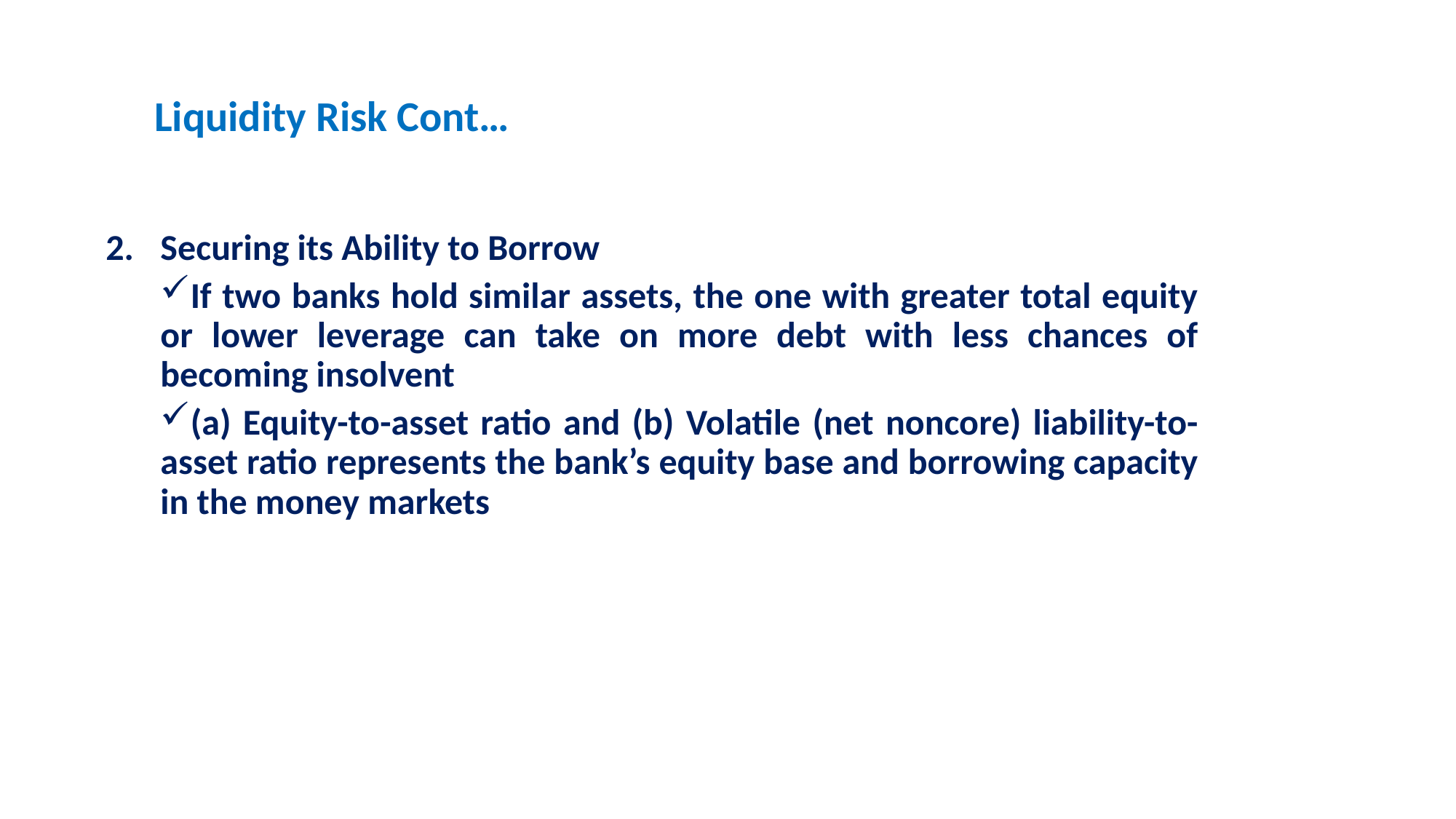

Liquidity Risk Cont…
Securing its Ability to Borrow
If two banks hold similar assets, the one with greater total equity or lower leverage can take on more debt with less chances of becoming insolvent
(a) Equity-to-asset ratio and (b) Volatile (net noncore) liability-to-asset ratio represents the bank’s equity base and borrowing capacity in the money markets